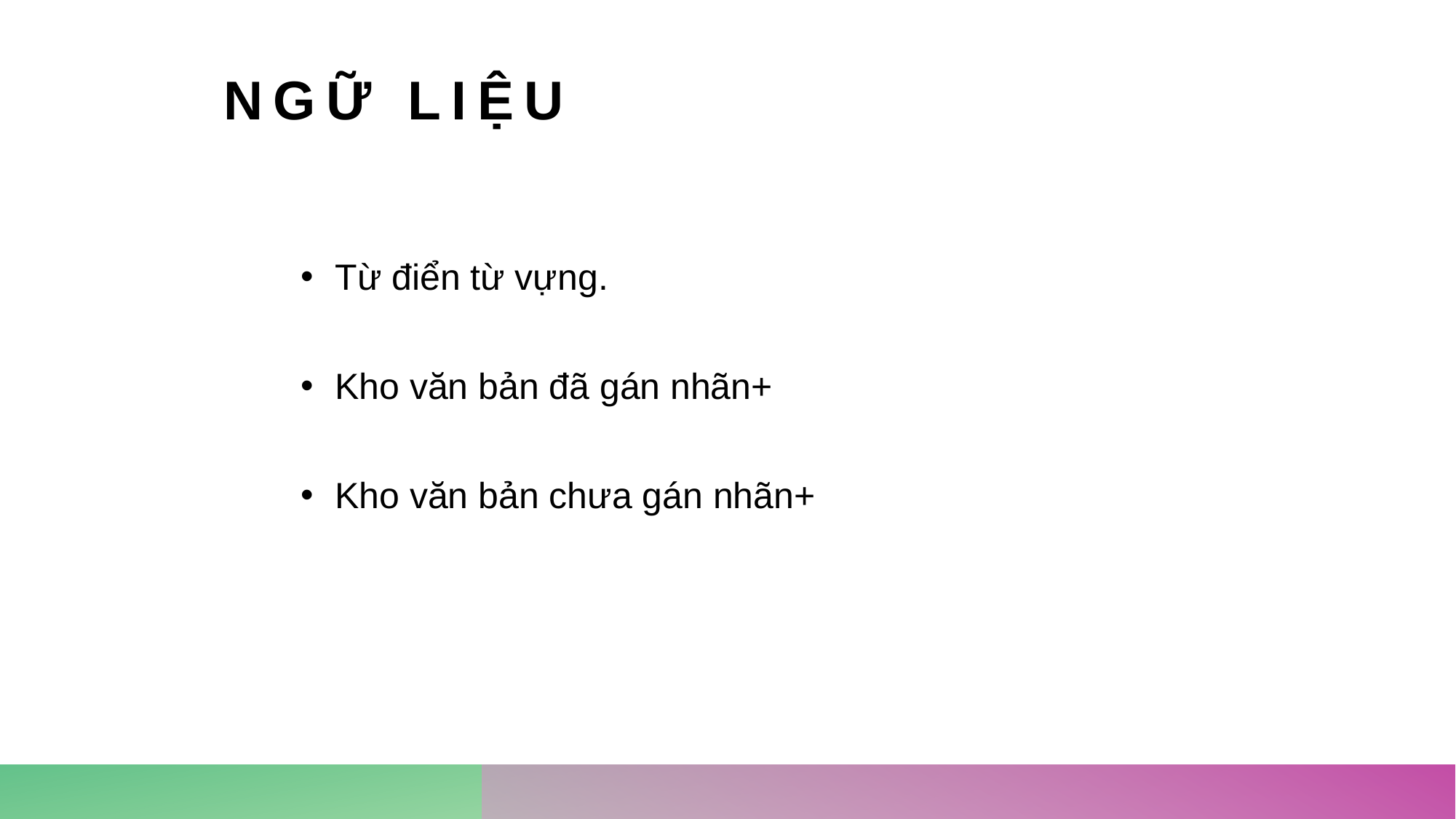

Ngữ liệu
Từ điển từ vựng.
Kho văn bản đã gán nhãn+
Kho văn bản chưa gán nhãn+